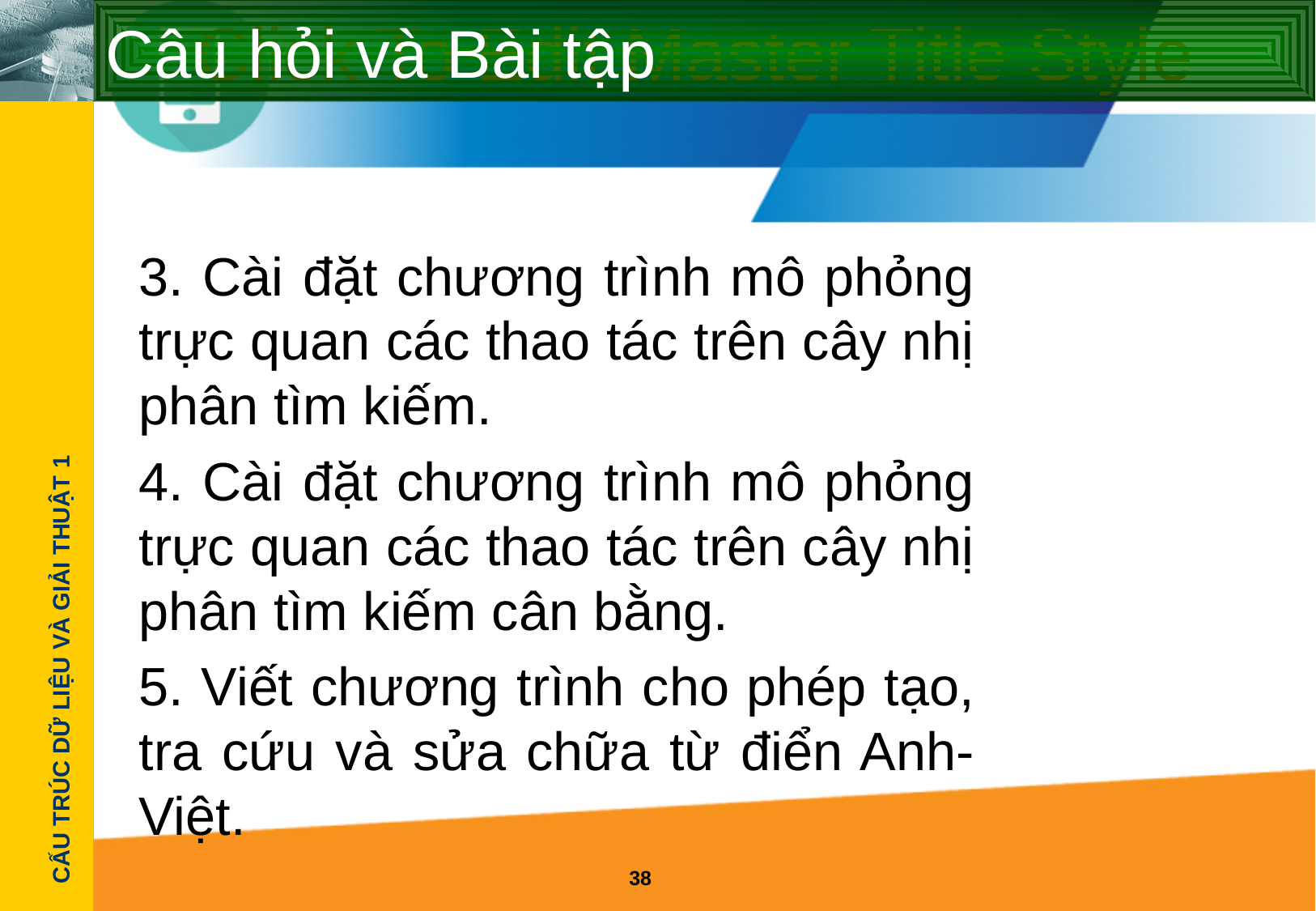

# Câu hỏi và Bài tập
3. Cài đặt chương trình mô phỏng trực quan các thao tác trên cây nhị phân tìm kiếm.
4. Cài đặt chương trình mô phỏng trực quan các thao tác trên cây nhị phân tìm kiếm cân bằng.
5. Viết chương trình cho phép tạo, tra cứu và sửa chữa từ điển Anh-Việt.